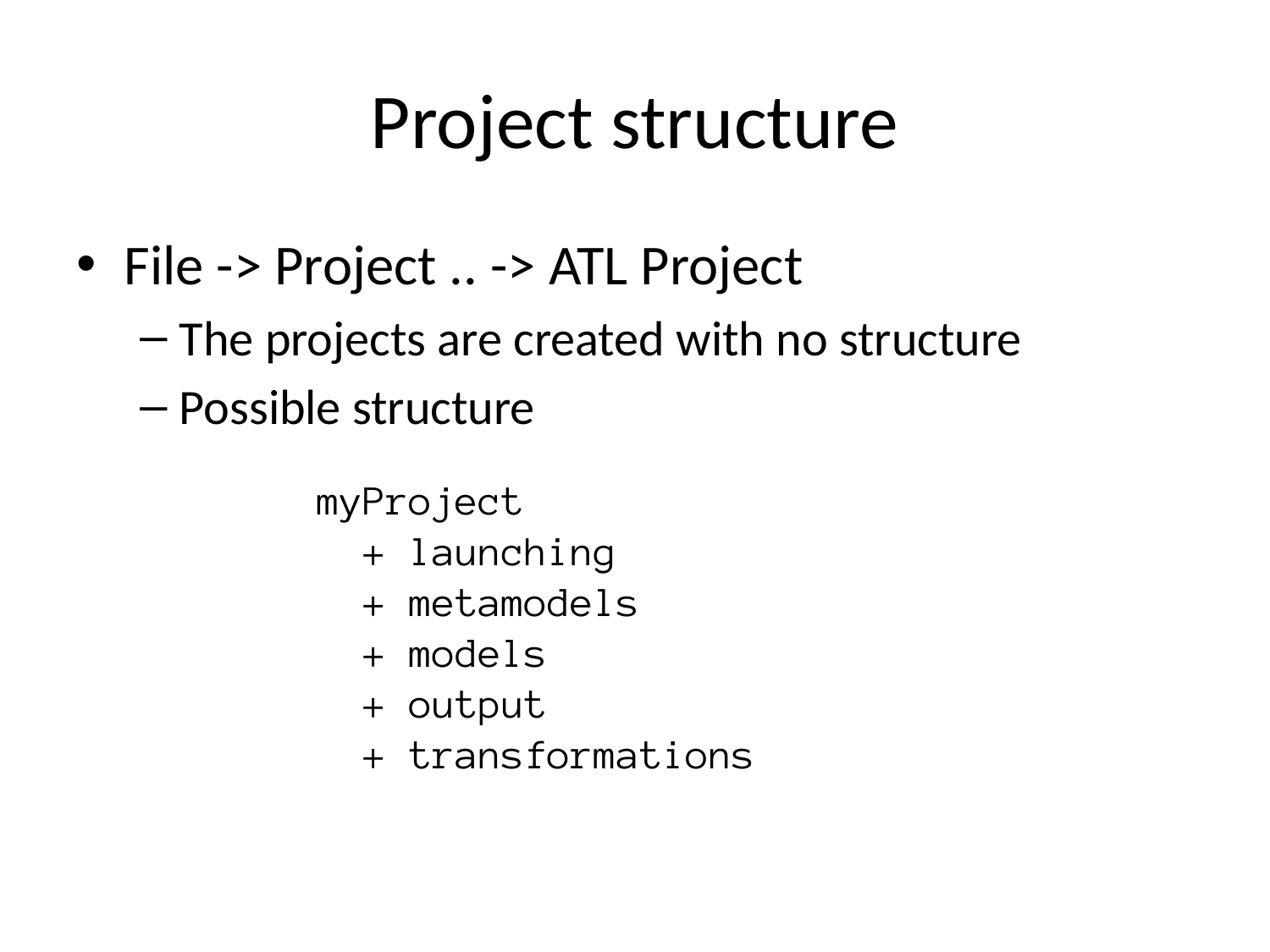

# Project structure
File -> Project .. -> ATL Project
The projects are created with no structure
Possible structure
myProject
  + launching
  + metamodels
  + models
  + output
  + transformations